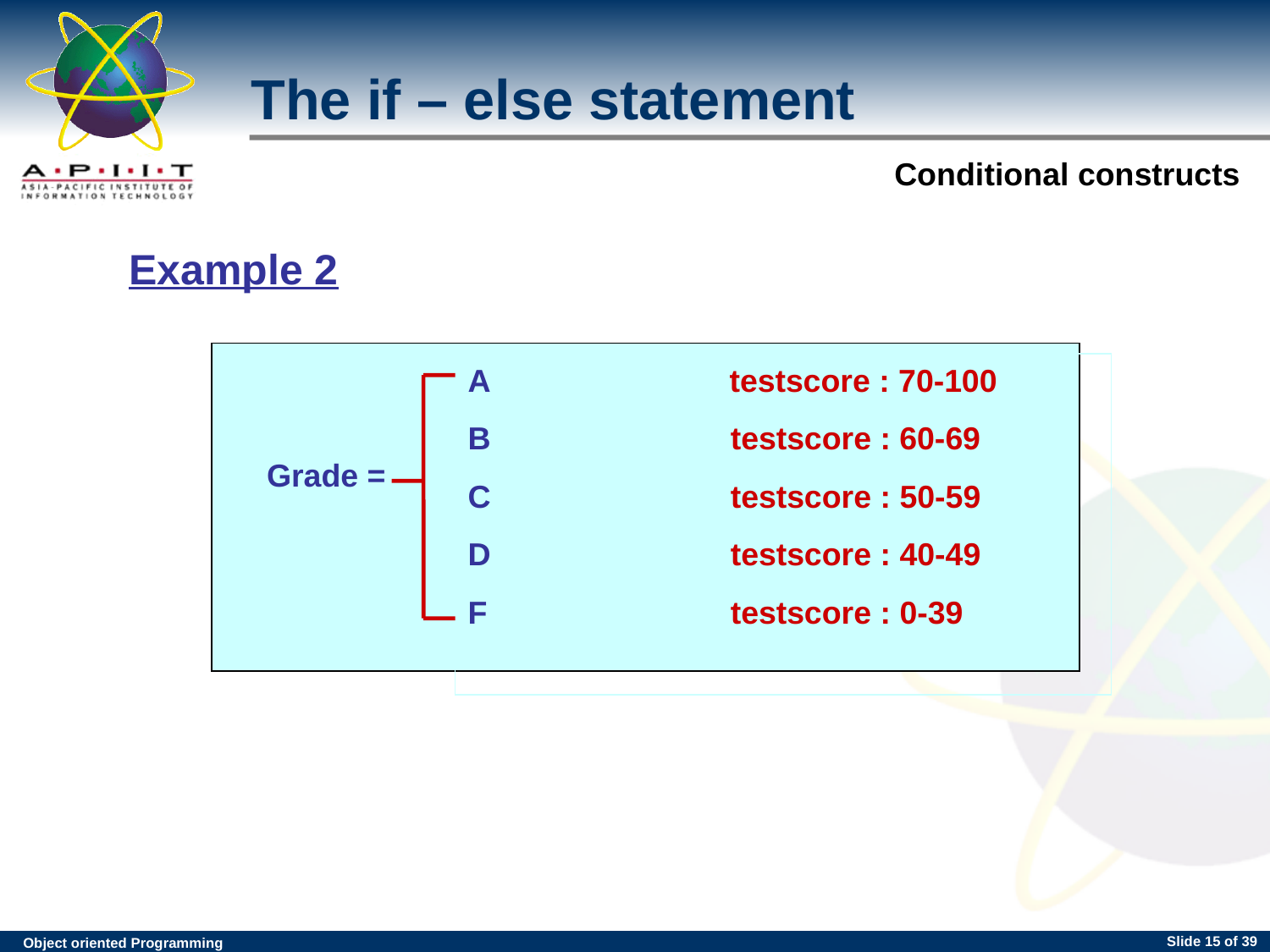

The if – else statement
Example 2

A                           testscore : 70-100
B		 testscore : 60-69
C		 testscore : 50-59
D		 testscore : 40-49
F		 testscore : 0-39

Grade =
Slide 15 of 39